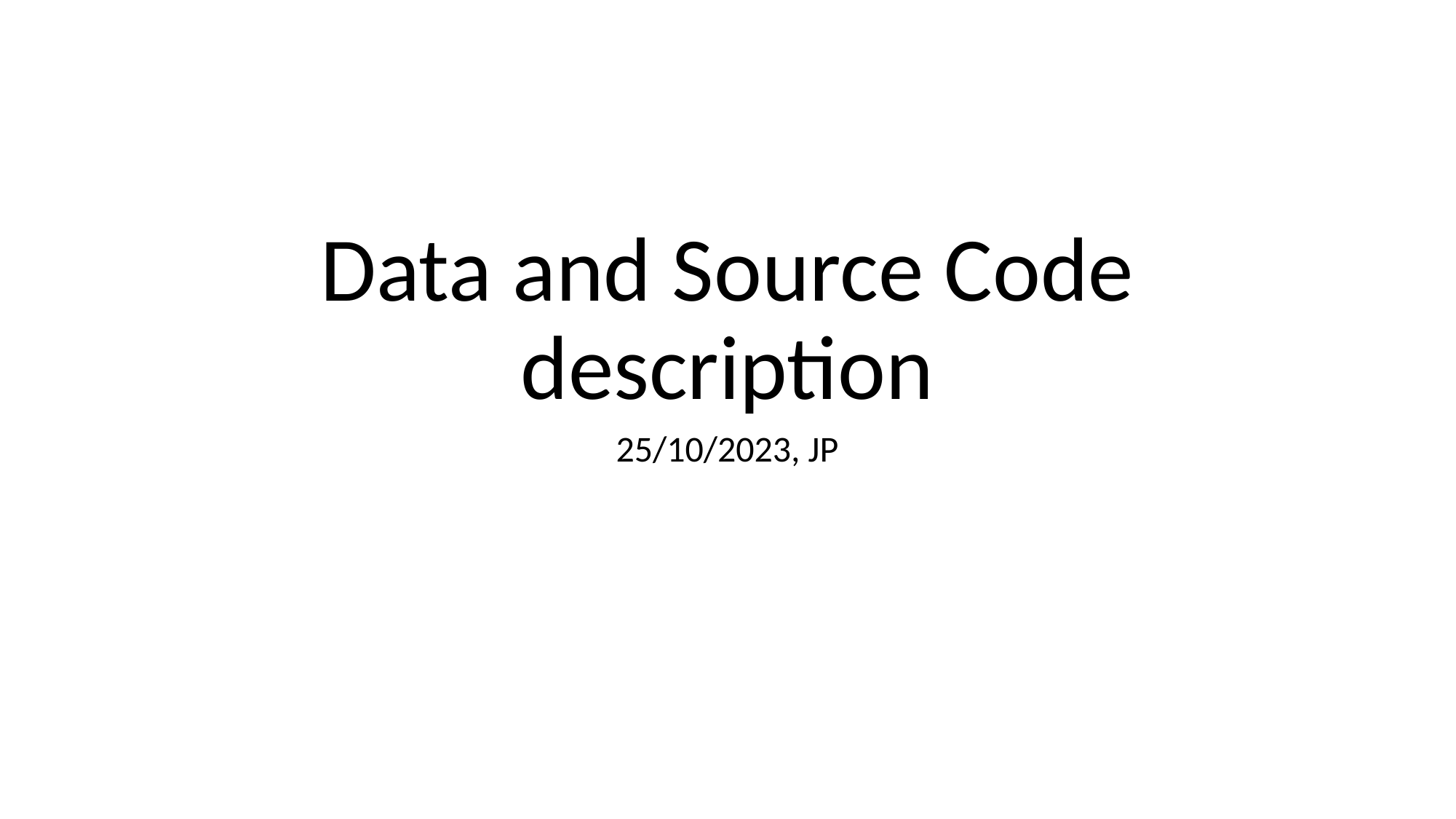

# Data and Source Code description
25/10/2023, JP